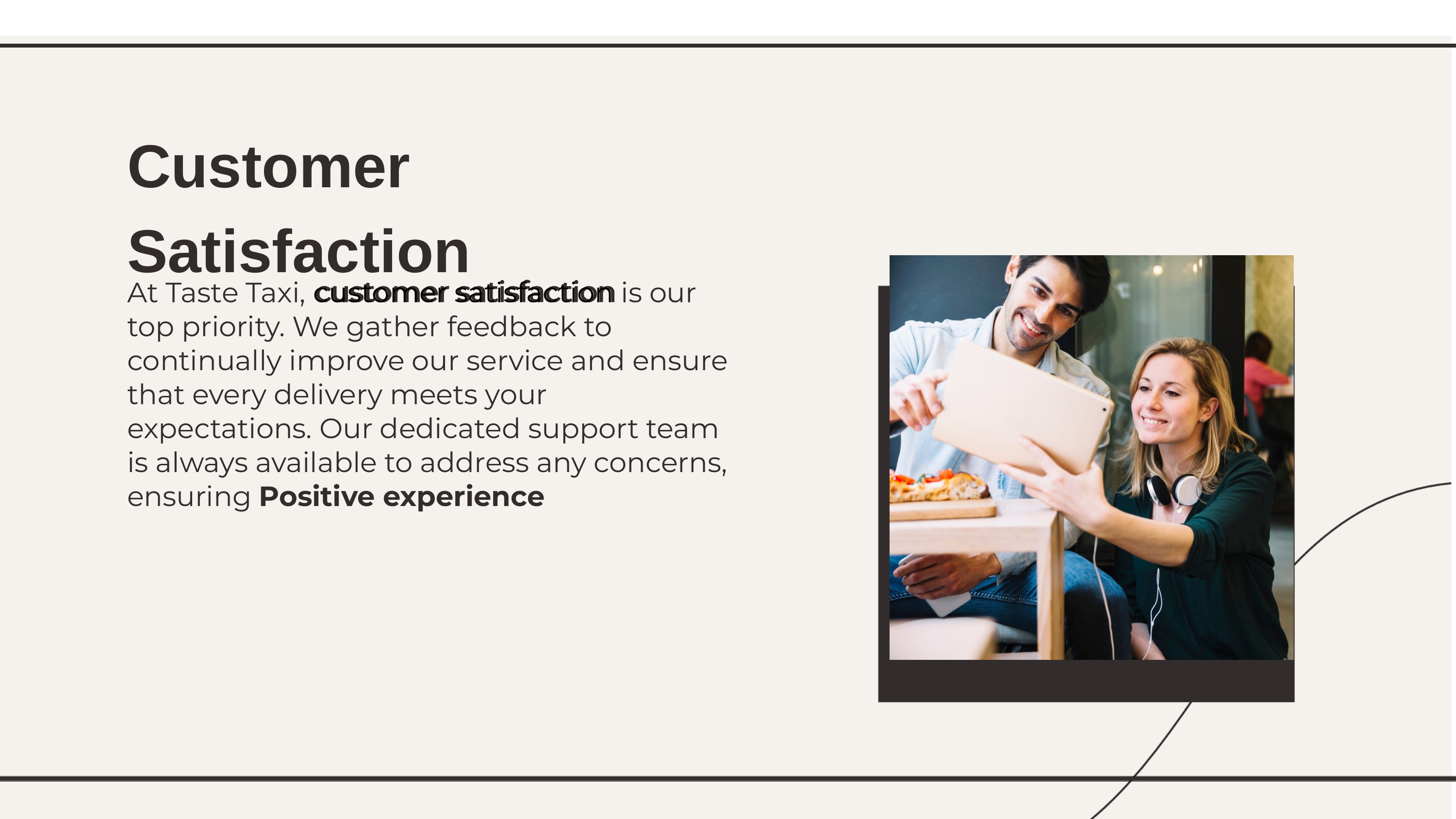

Customer Satisfaction

At Taste Taxi, customer satisfaction is our top priority. We gather feedback to continually improve our service and ensure that every delivery meets your expectations. Our dedicated support team is always available to address any concerns, ensuring Positive experience